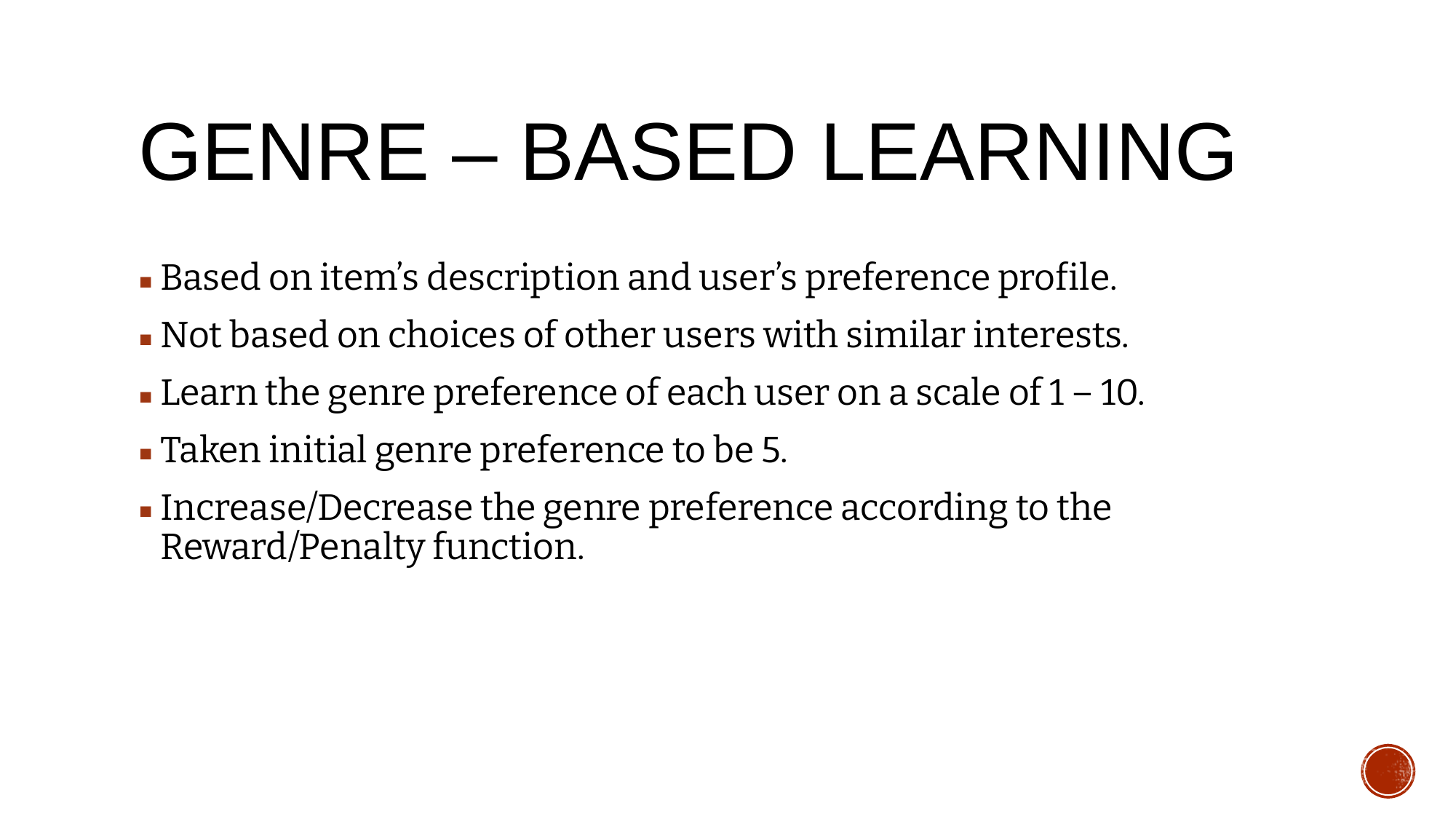

# GENRE – BASED LEARNING
Based on item’s description and user’s preference profile.
Not based on choices of other users with similar interests.
Learn the genre preference of each user on a scale of 1 – 10.
Taken initial genre preference to be 5.
Increase/Decrease the genre preference according to the Reward/Penalty function.